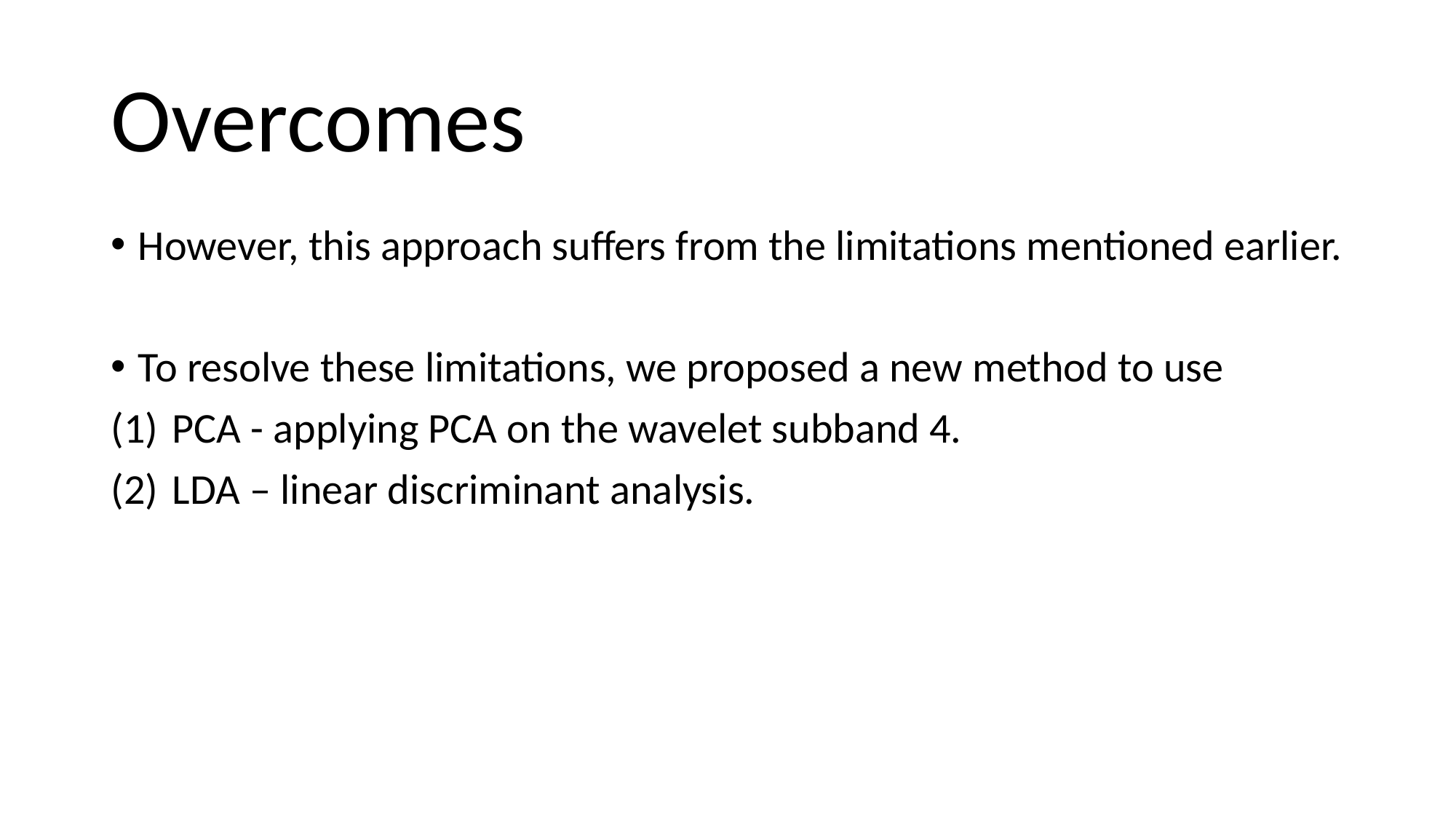

# Overcomes
However, this approach suffers from the limitations mentioned earlier.

To resolve these limitations, we proposed a new method to use
PCA - applying PCA on the wavelet subband 4.
LDA – linear discriminant analysis.